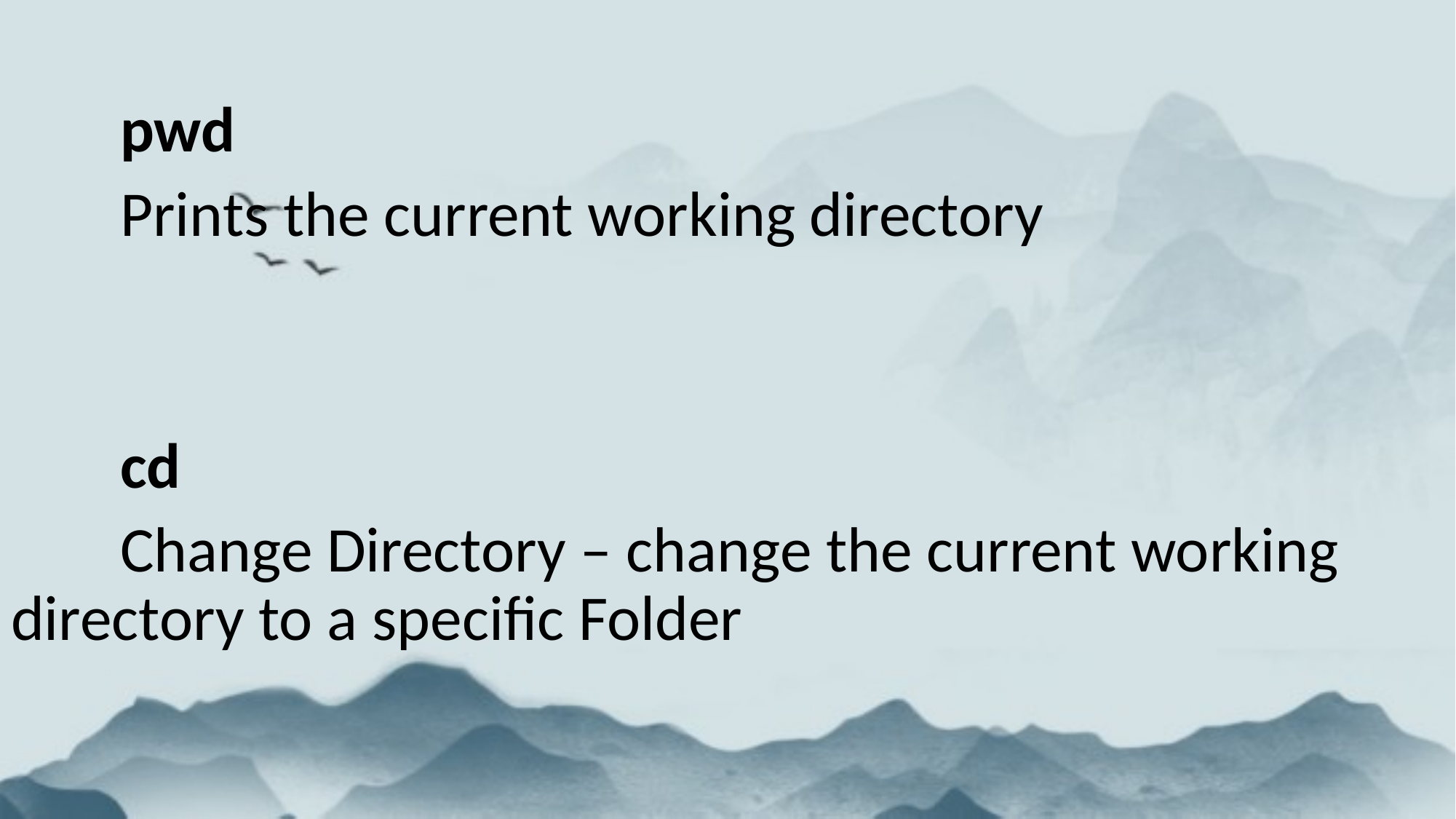

pwd
	Prints the current working directory

	cd
	Change Directory – change the current working 	directory to a specific Folder